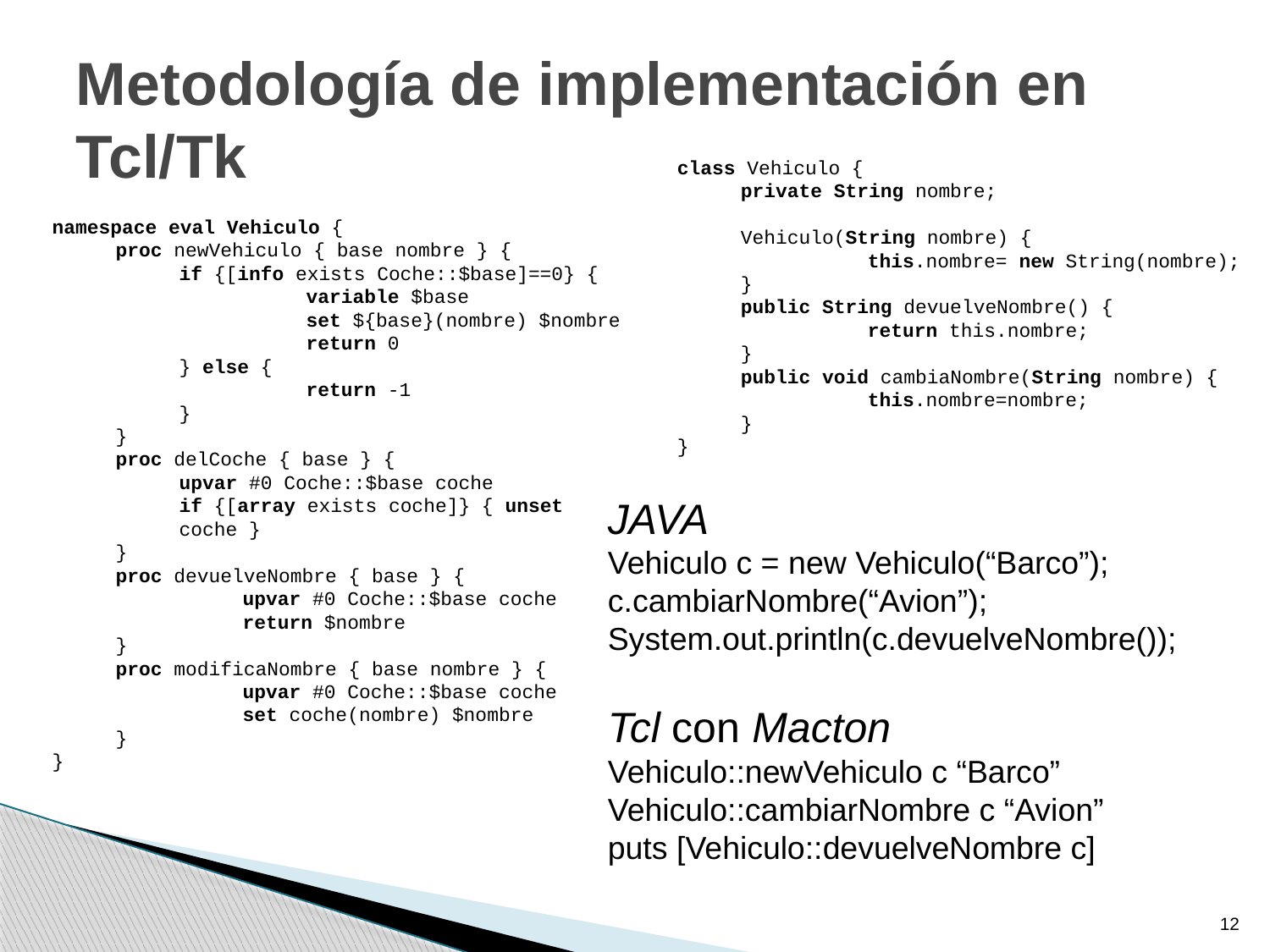

# Metodología de implementación en Tcl/Tk
class Vehiculo {
private String nombre;

Vehiculo(String nombre) {
	this.nombre= new String(nombre);
}
public String devuelveNombre() {
	return this.nombre;
}
public void cambiaNombre(String nombre) {
	this.nombre=nombre;
}
}
namespace eval Vehiculo {
proc newVehiculo { base nombre } {
if {[info exists Coche::$base]==0} {
	variable $base
	set ${base}(nombre) $nombre
	return 0
} else {
	return -1
}
}
proc delCoche { base } {
upvar #0 Coche::$base coche
if {[array exists coche]} { unset coche }
}
proc devuelveNombre { base } {
	upvar #0 Coche::$base coche
	return $nombre
}
proc modificaNombre { base nombre } {
	upvar #0 Coche::$base coche
	set coche(nombre) $nombre
}
}
JAVA
Vehiculo c = new Vehiculo(“Barco”);
c.cambiarNombre(“Avion”);
System.out.println(c.devuelveNombre());

Tcl con Macton
Vehiculo::newVehiculo c “Barco”
Vehiculo::cambiarNombre c “Avion”
puts [Vehiculo::devuelveNombre c]

12